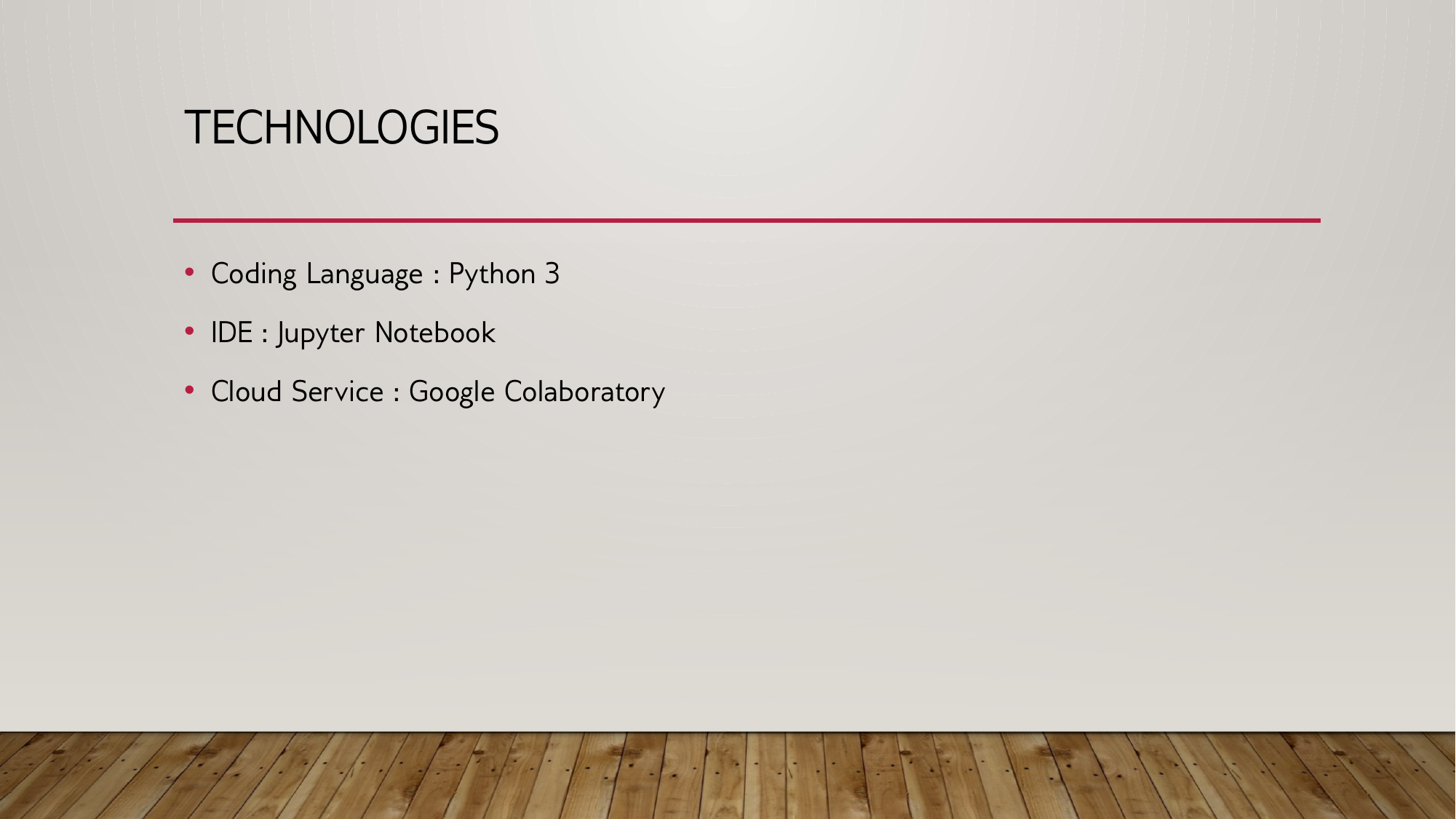

# technologies
Coding Language : Python 3
IDE : Jupyter Notebook
Cloud Service : Google Colaboratory